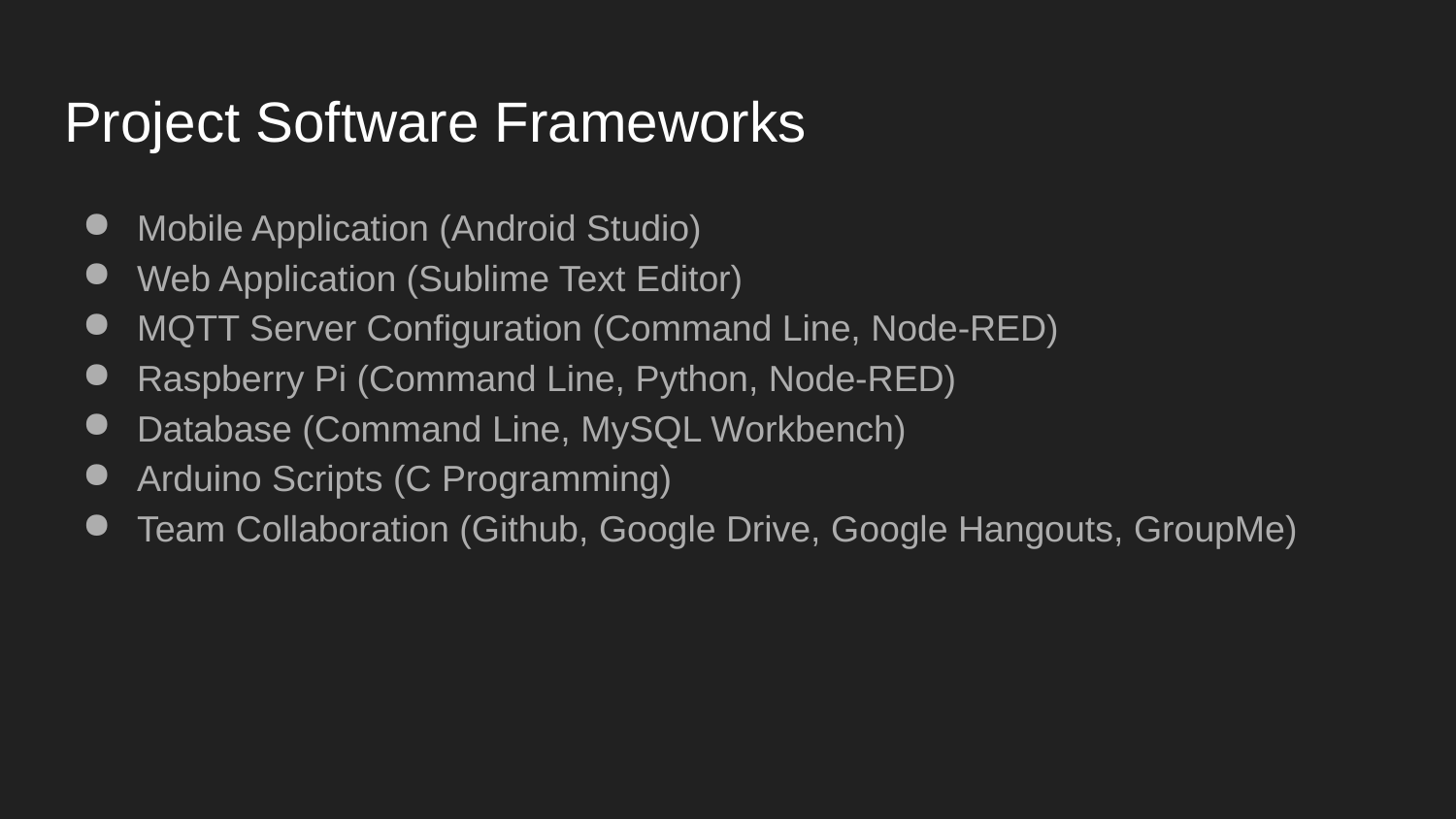

# Project Software Frameworks
Mobile Application (Android Studio)
Web Application (Sublime Text Editor)
MQTT Server Configuration (Command Line, Node-RED)
Raspberry Pi (Command Line, Python, Node-RED)
Database (Command Line, MySQL Workbench)
Arduino Scripts (C Programming)
Team Collaboration (Github, Google Drive, Google Hangouts, GroupMe)